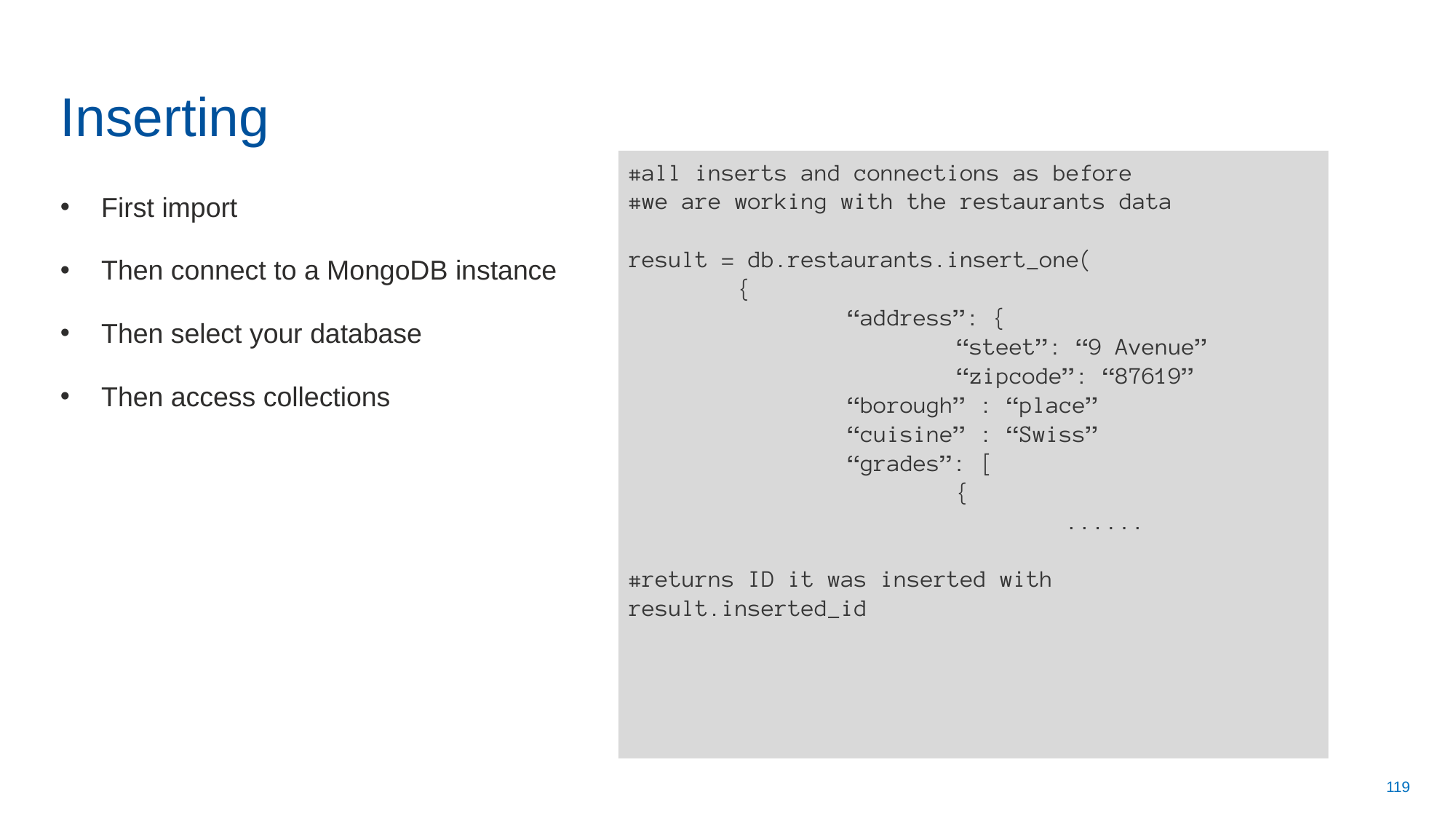

# Inserting
#all inserts and connections as before
#we are working with the restaurants data

result = db.restaurants.insert_one(
	{
		“address”: {
			“steet”: “9 Avenue”
			“zipcode”: “87619”
		“borough” : “place”
		“cuisine” : “Swiss”
		“grades”: [
			{
				......

#returns ID it was inserted with
result.inserted_id

First import
Then connect to a MongoDB instance
Then select your database
Then access collections